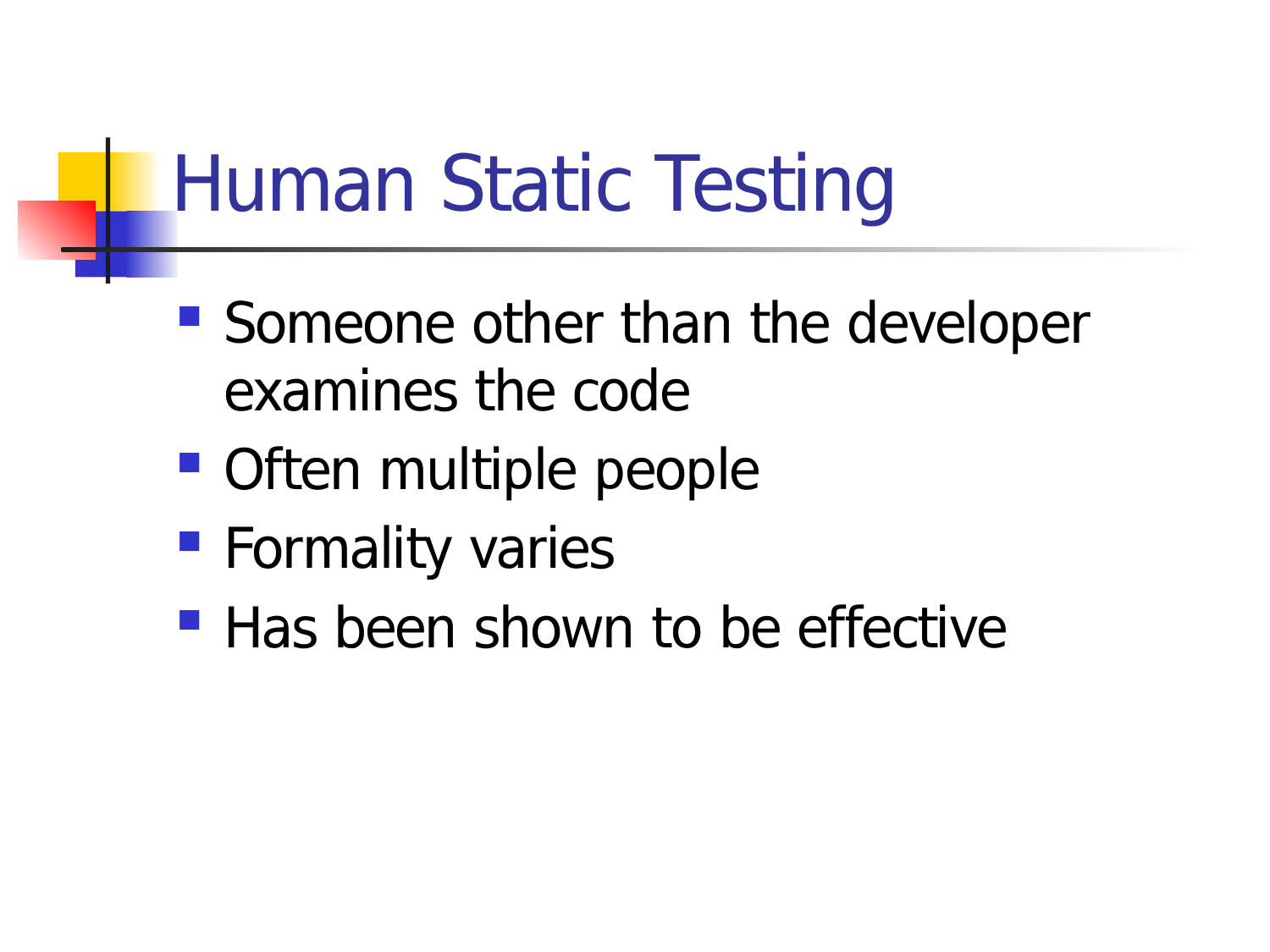

# Human Static Testing
Someone other than the developer examines the code
Often multiple people
Formality varies
Has been shown to be effective